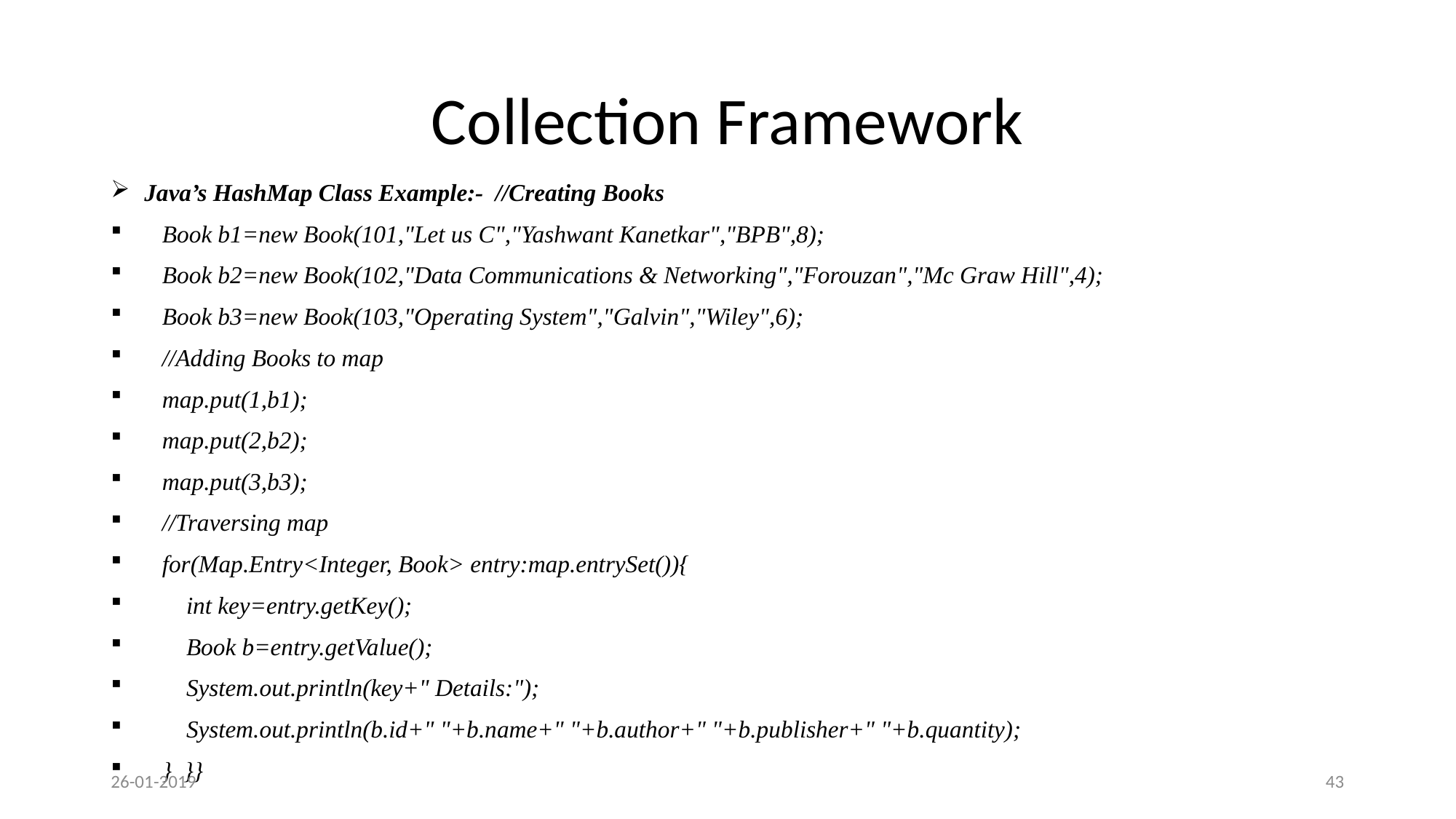

# Collection Framework
 Java’s HashMap Class Example:-  //Creating Books
    Book b1=new Book(101,"Let us C","Yashwant Kanetkar","BPB",8);
    Book b2=new Book(102,"Data Communications & Networking","Forouzan","Mc Graw Hill",4);
    Book b3=new Book(103,"Operating System","Galvin","Wiley",6);
    //Adding Books to map
    map.put(1,b1);
    map.put(2,b2);
    map.put(3,b3);
    //Traversing map
    for(Map.Entry<Integer, Book> entry:map.entrySet()){
        int key=entry.getKey();
        Book b=entry.getValue();
        System.out.println(key+" Details:");
        System.out.println(b.id+" "+b.name+" "+b.author+" "+b.publisher+" "+b.quantity);
    }  }}

26-01-2019
43